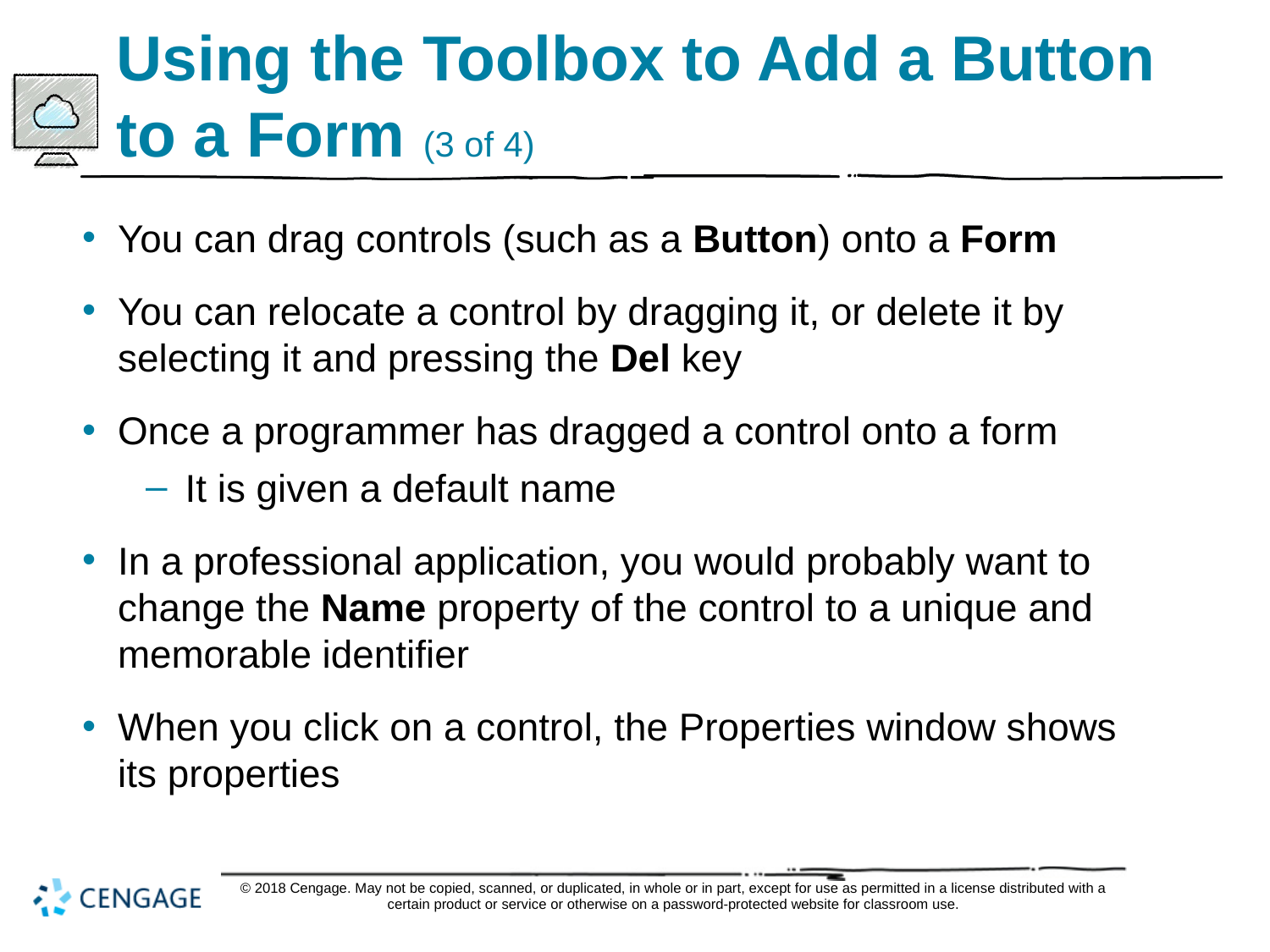

# Using the Toolbox to Add a Button to a Form (3 of 4)
You can drag controls (such as a Button) onto a Form
You can relocate a control by dragging it, or delete it by selecting it and pressing the Del key
Once a programmer has dragged a control onto a form
It is given a default name
In a professional application, you would probably want to change the Name property of the control to a unique and memorable identifier
When you click on a control, the Properties window shows its properties
© 2018 Cengage. May not be copied, scanned, or duplicated, in whole or in part, except for use as permitted in a license distributed with a certain product or service or otherwise on a password-protected website for classroom use.